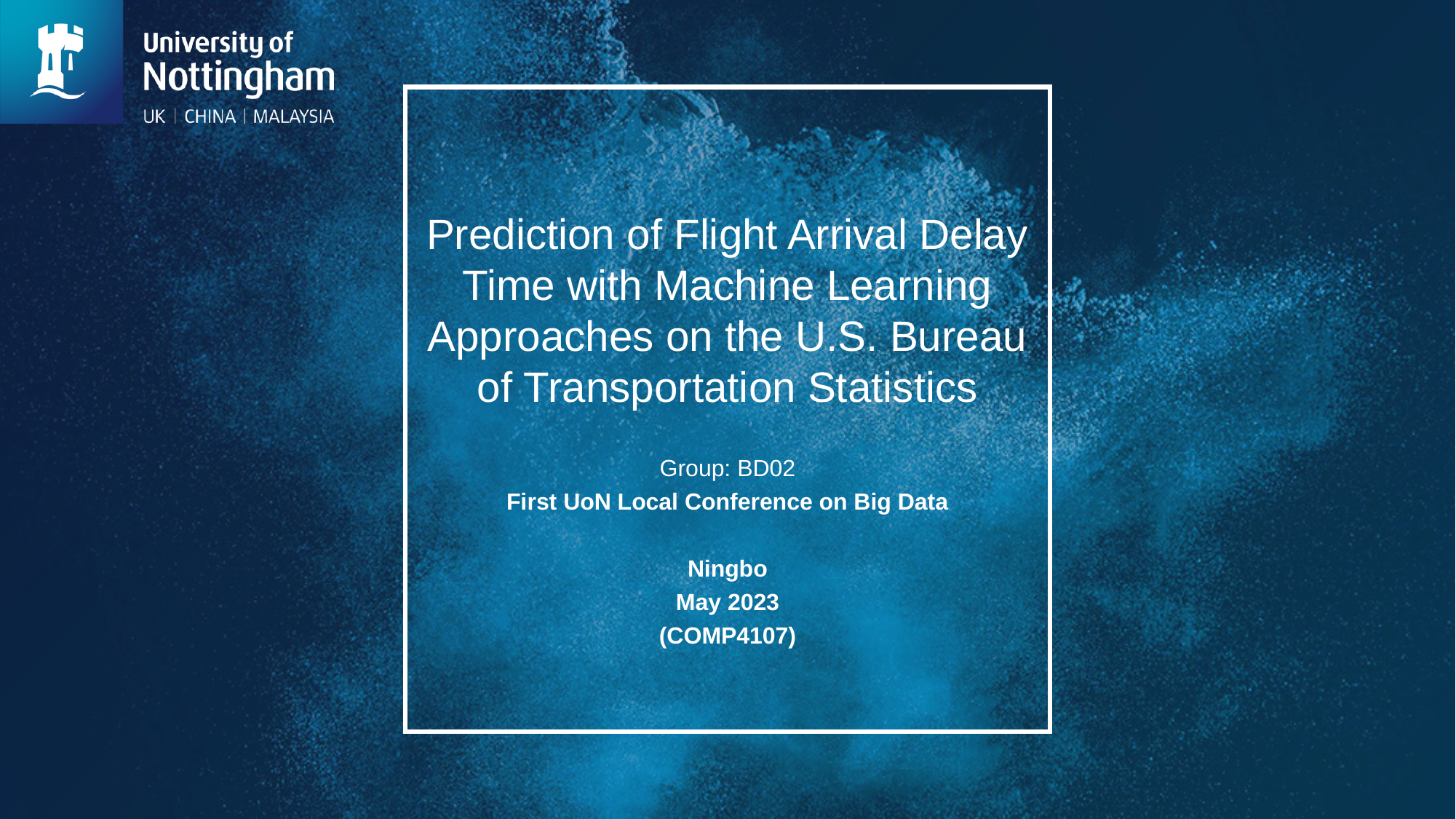

# Prediction of Flight Arrival Delay Time with Machine Learning Approaches on the U.S. Bureau of Transportation Statistics
Group: BD02
First UoN Local Conference on Big Data

Ningbo
May 2023
(COMP4107)